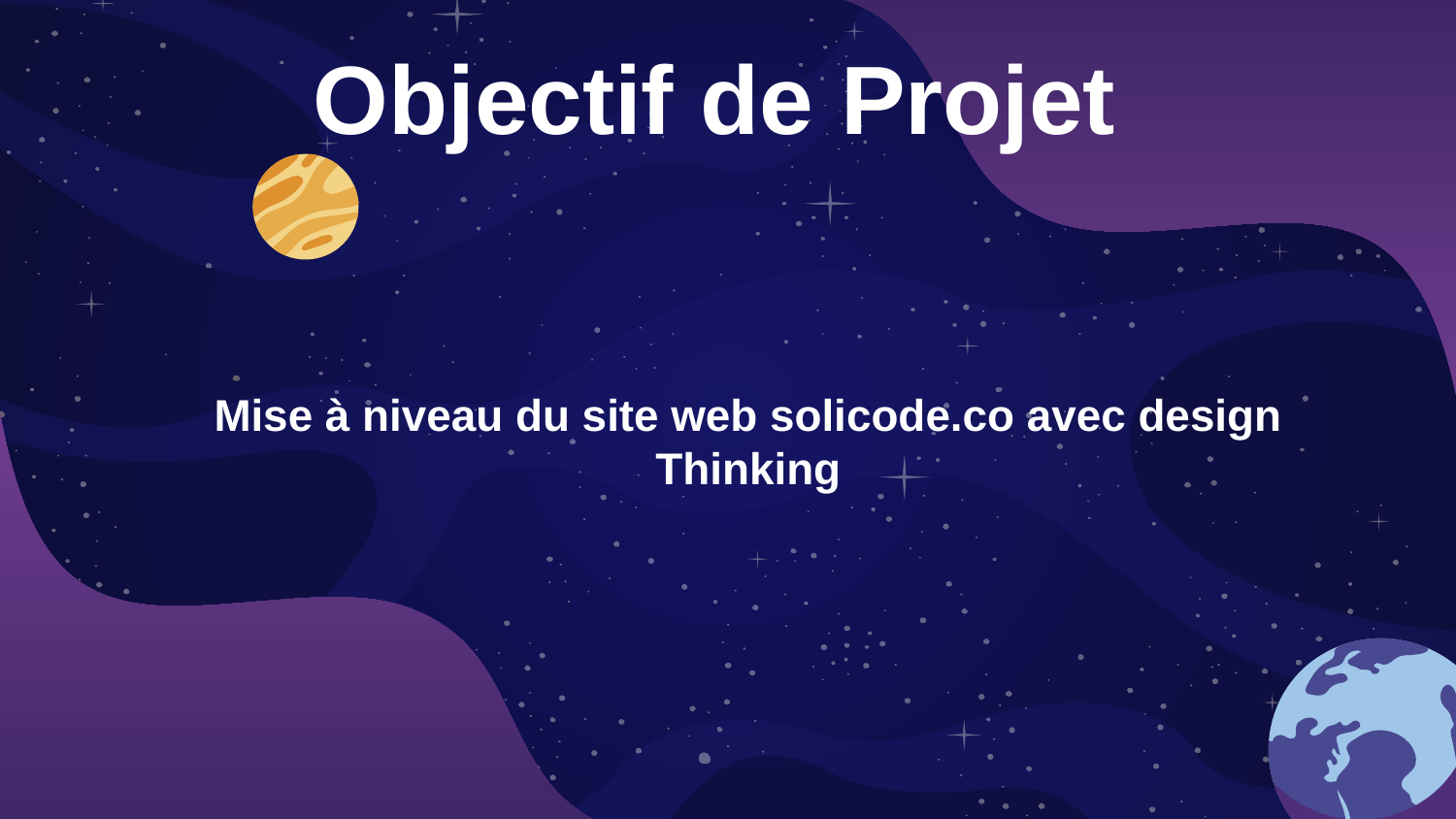

# Objectif de Projet

Mise à niveau du site web solicode.co avec design Thinking